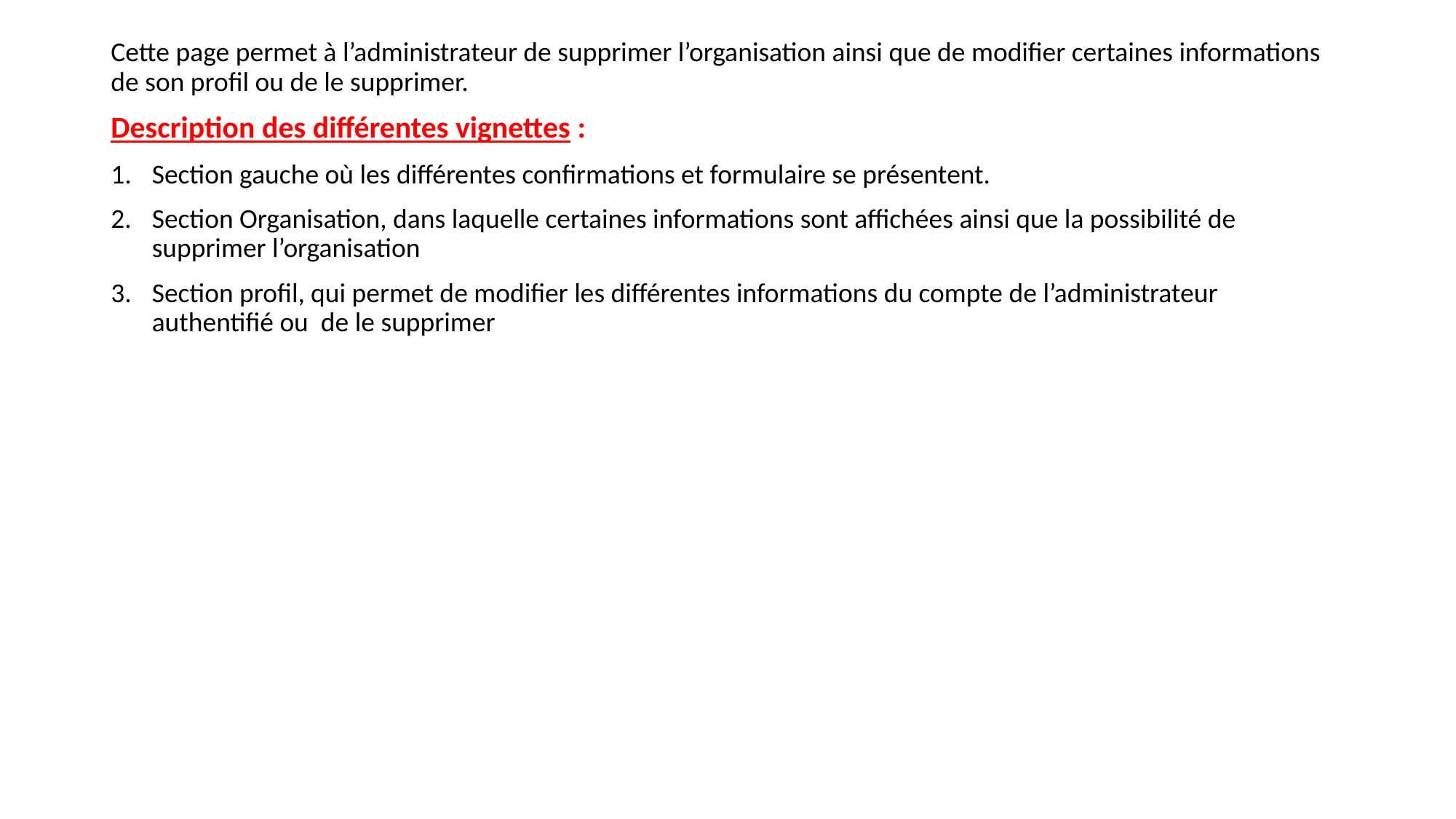

Cette page permet à l’administrateur de supprimer l’organisation ainsi que de modifier certaines informations de son profil ou de le supprimer.
Description des différentes vignettes :
Section gauche où les différentes confirmations et formulaire se présentent.
Section Organisation, dans laquelle certaines informations sont affichées ainsi que la possibilité de supprimer l’organisation
Section profil, qui permet de modifier les différentes informations du compte de l’administrateur authentifié ou  de le supprimer